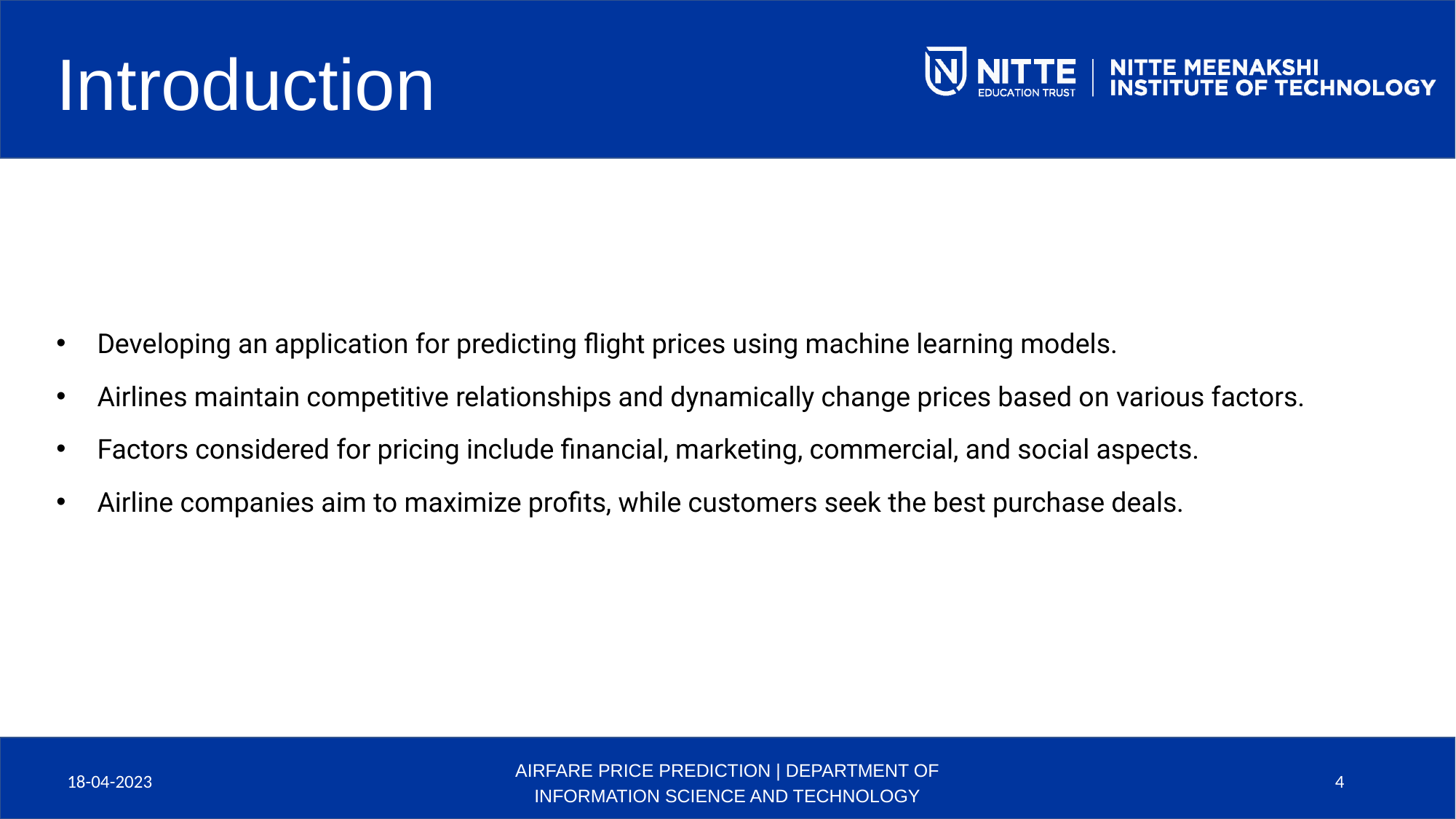

Introduction
Developing an application for predicting flight prices using machine learning models.
Airlines maintain competitive relationships and dynamically change prices based on various factors.
Factors considered for pricing include financial, marketing, commercial, and social aspects.
Airline companies aim to maximize profits, while customers seek the best purchase deals.

18-04-2023
AIRFARE PRICE PREDICTION | DEPARTMENT OF INFORMATION SCIENCE AND TECHNOLOGY
4